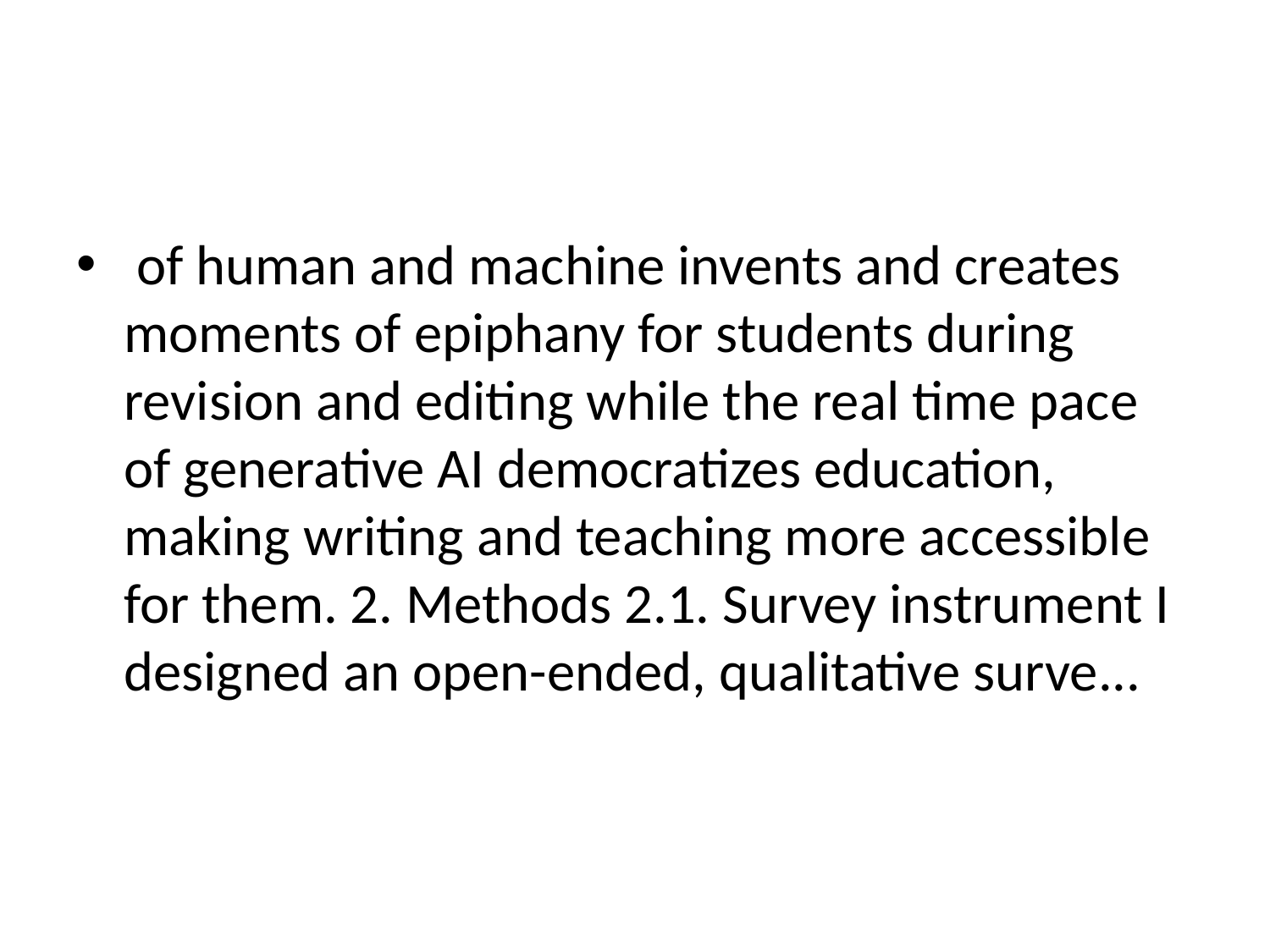

#
 of human and machine invents and creates moments of epiphany for students during revision and editing while the real time pace of generative AI democratizes education, making writing and teaching more accessible for them. 2. Methods 2.1. Survey instrument I designed an open-ended, qualitative surve...